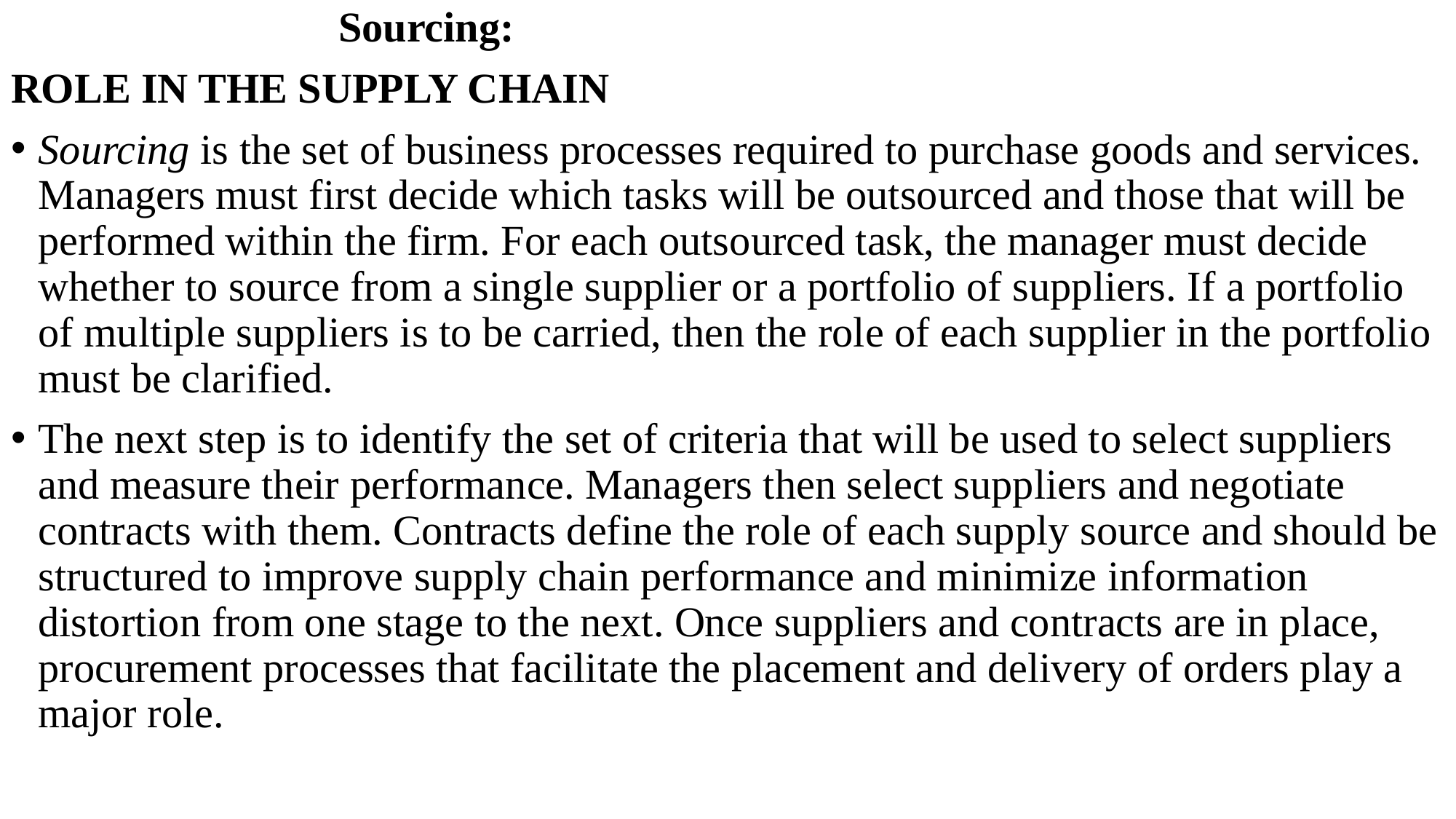

Sourcing:
ROLE IN THE SUPPLY CHAIN
Sourcing is the set of business processes required to purchase goods and services. Managers must first decide which tasks will be outsourced and those that will be performed within the firm. For each outsourced task, the manager must decide whether to source from a single supplier or a portfolio of suppliers. If a portfolio of multiple suppliers is to be carried, then the role of each supplier in the portfolio must be clarified.
The next step is to identify the set of criteria that will be used to select suppliers and measure their performance. Managers then select suppliers and negotiate contracts with them. Contracts define the role of each supply source and should be structured to improve supply chain performance and minimize information distortion from one stage to the next. Once suppliers and contracts are in place, procurement processes that facilitate the placement and delivery of orders play a major role.